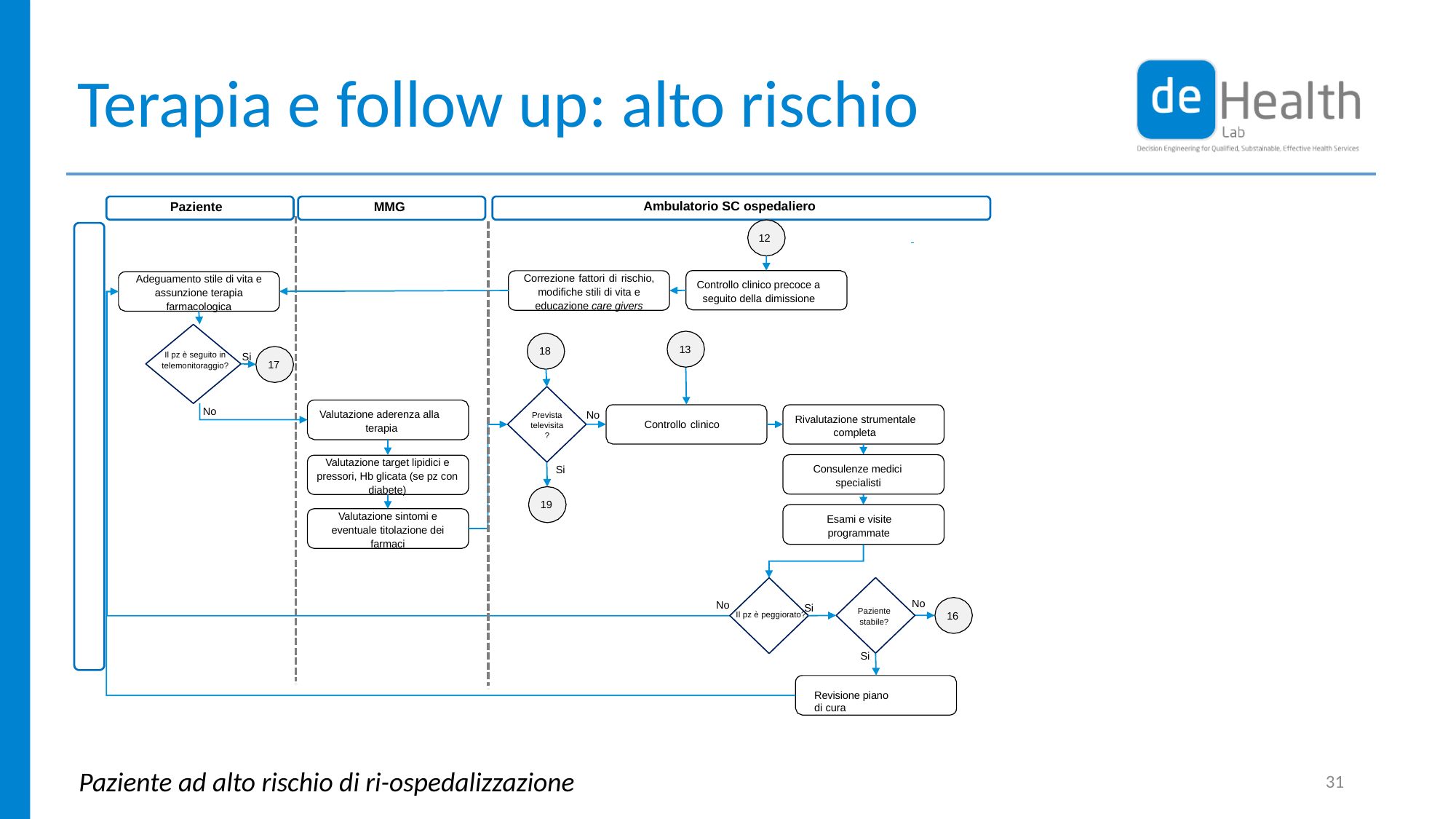

# Terapia e follow up: alto rischio

Paziente
Ambulatorio SC ospedaliero

12
MMG

Correzione fattori di rischio, modifiche stili di vita e educazione care givers

Adeguamento stile di vita e assunzione terapia farmacologica
Controllo clinico precoce a seguito della dimissione

13
18

Il pz è seguito in telemonitoraggio?
Si
17

No
Valutazione aderenza alla terapia
No
Prevista televisita
?
Rivalutazione strumentale completa
Controllo clinico

Valutazione target lipidici e pressori, Hb glicata (se pz con diabete)

Consulenze medici specialisti

Si

19
Valutazione sintomi e eventuale titolazione dei farmaci
Esami e visite programmate

No
Il pz è peggiorato?
No
Si
Paziente stabile?
16

Si

Revisione piano di cura

Paziente ad alto rischio di ri-ospedalizzazione
31